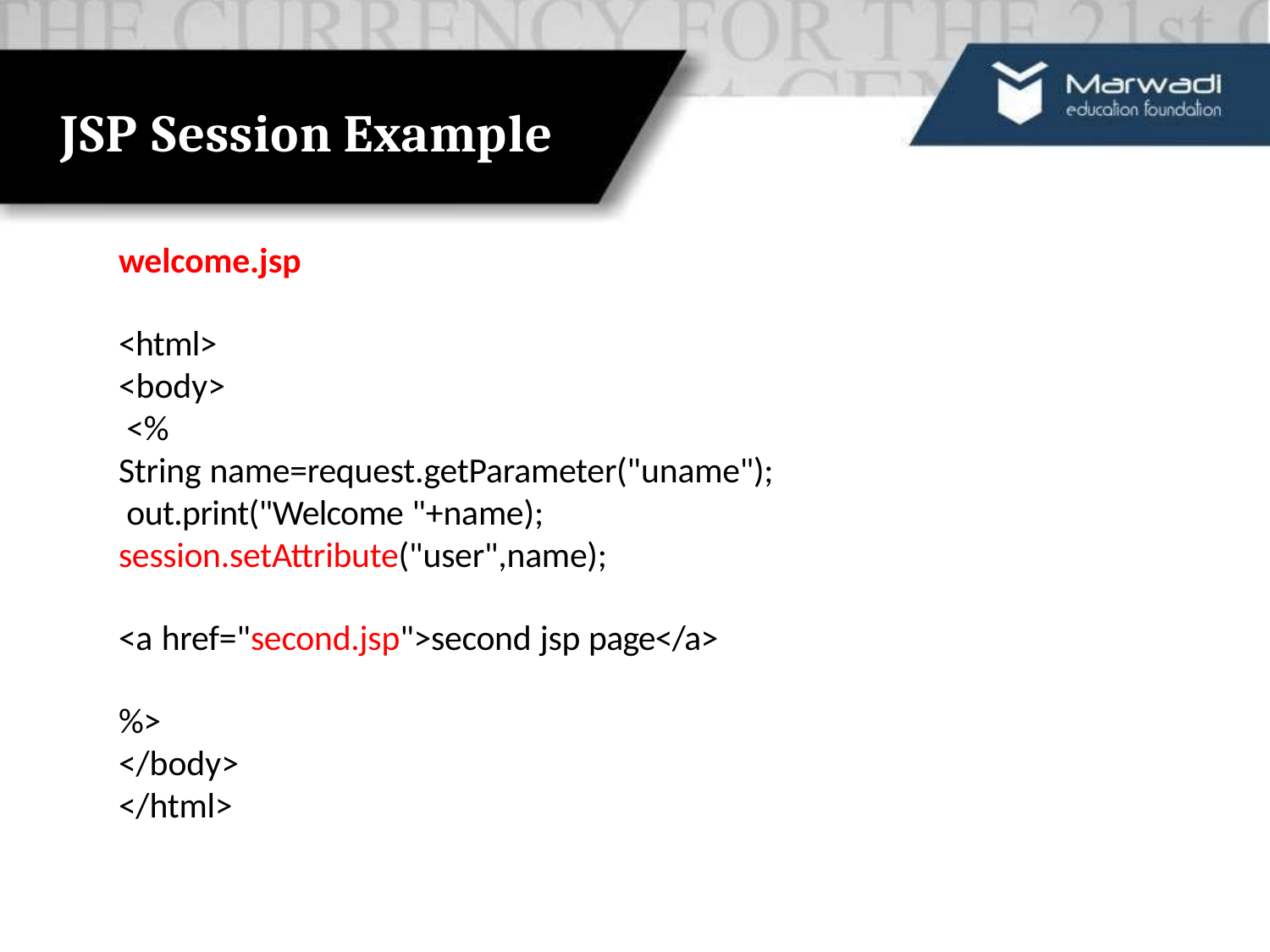

# JSP Session Example
welcome.jsp

<html>
<body>
<%
String name=request.getParameter("uname");  out.print("Welcome "+name);  session.setAttribute("user",name);

<a href="second.jsp">second jsp page</a>

%>
</body>
</html>